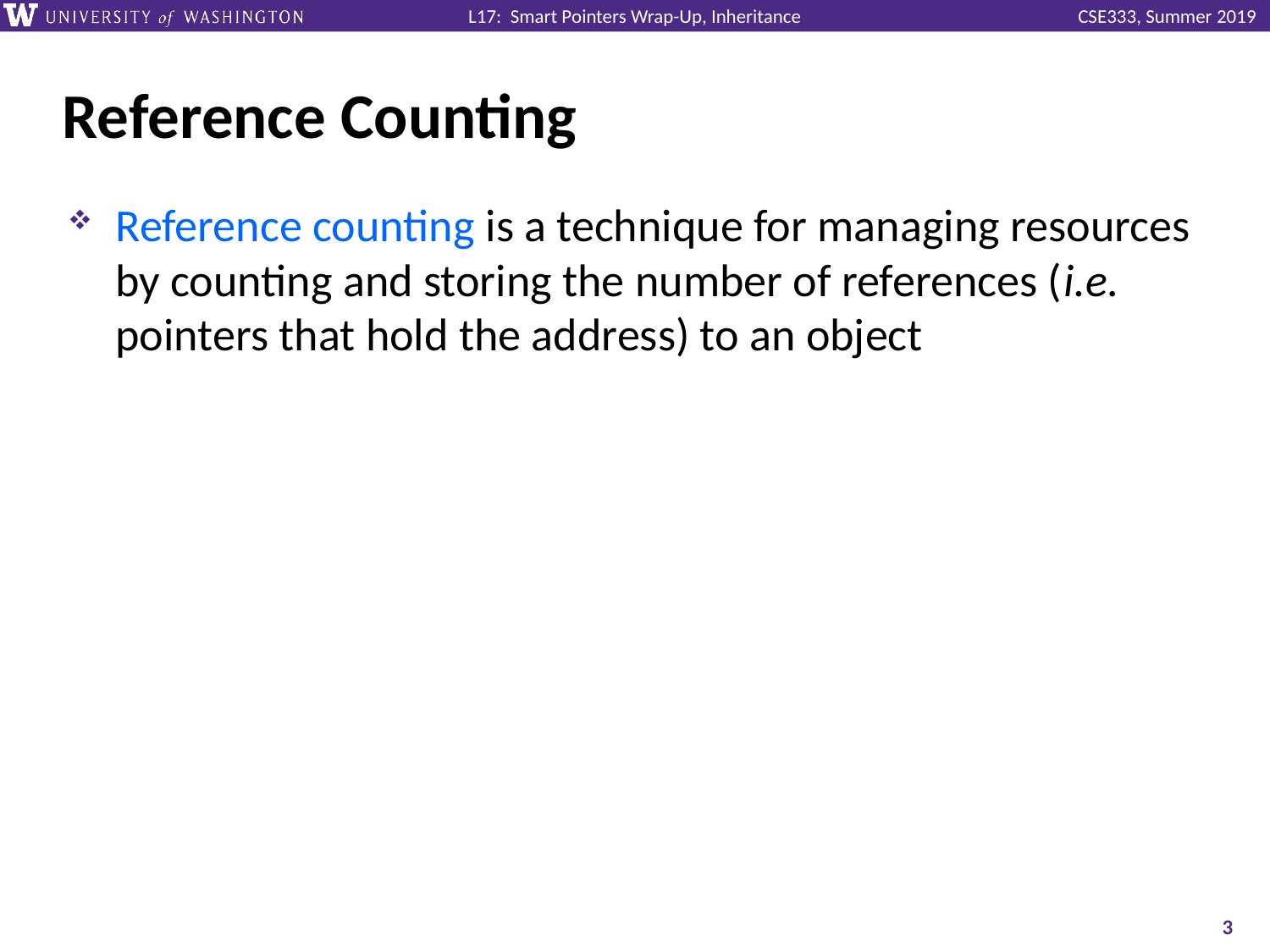

# Reference Counting
Reference counting is a technique for managing resources by counting and storing the number of references (i.e. pointers that hold the address) to an object
3